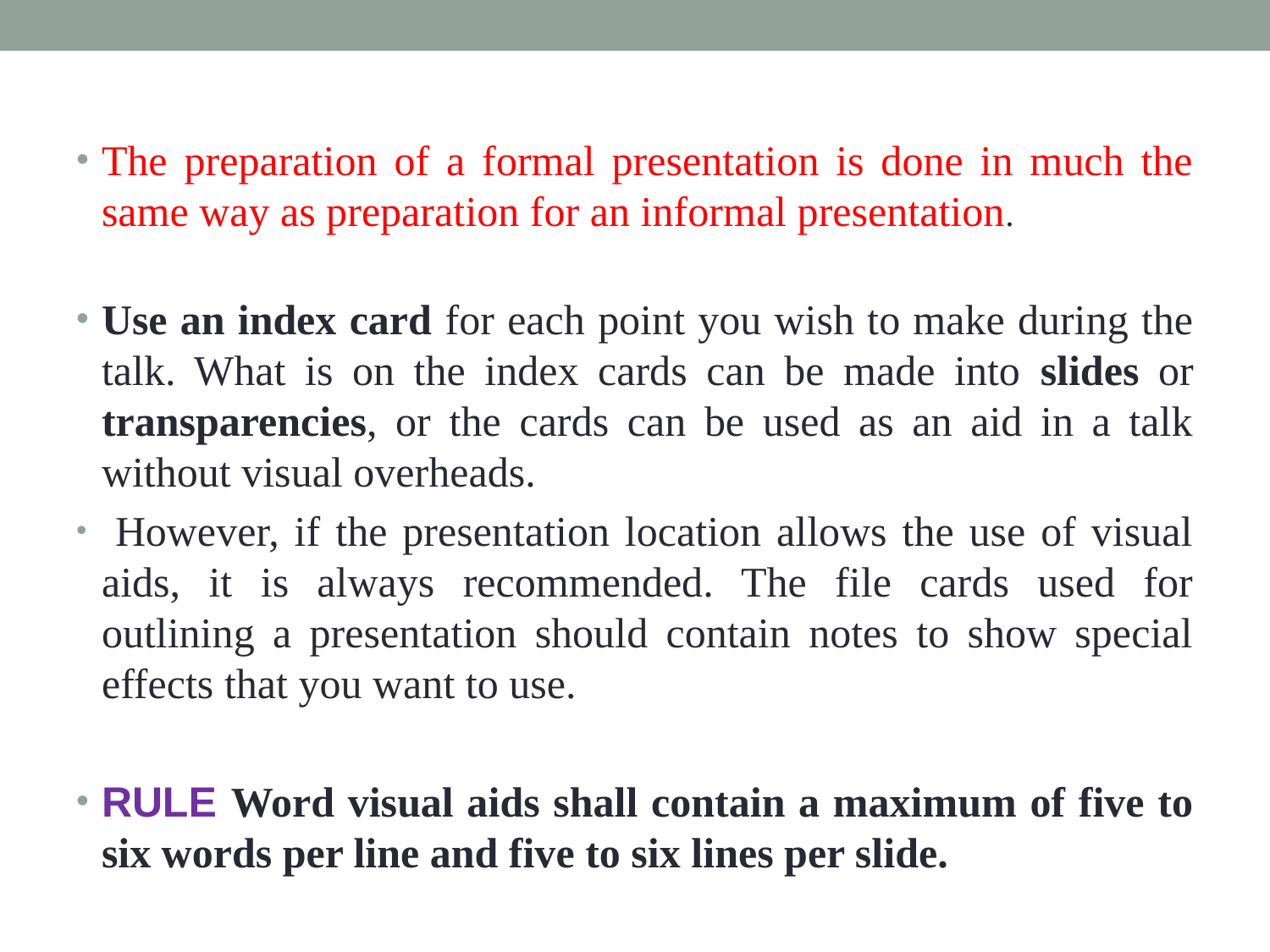

#
The preparation of a formal presentation is done in much the same way as preparation for an informal presentation.

Use an index card for each point you wish to make during the talk. What is on the index cards can be made into slides or transparencies, or the cards can be used as an aid in a talk without visual overheads.
 However, if the presentation location allows the use of visual aids, it is always recommended. The file cards used for outlining a presentation should contain notes to show special effects that you want to use.

RULE Word visual aids shall contain a maximum of five to six words per line and five to six lines per slide.